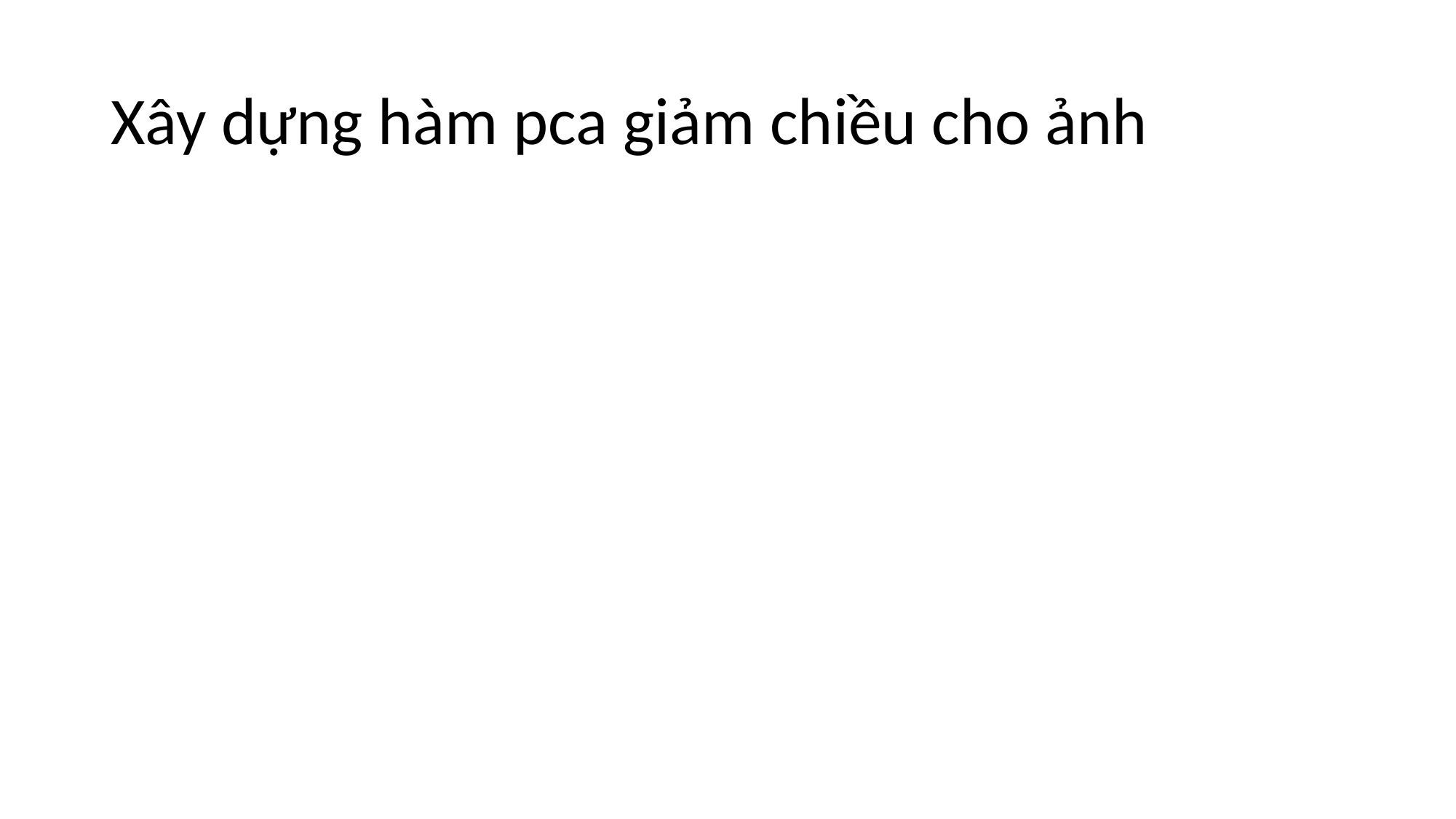

# Xây dựng hàm pca giảm chiều cho ảnh